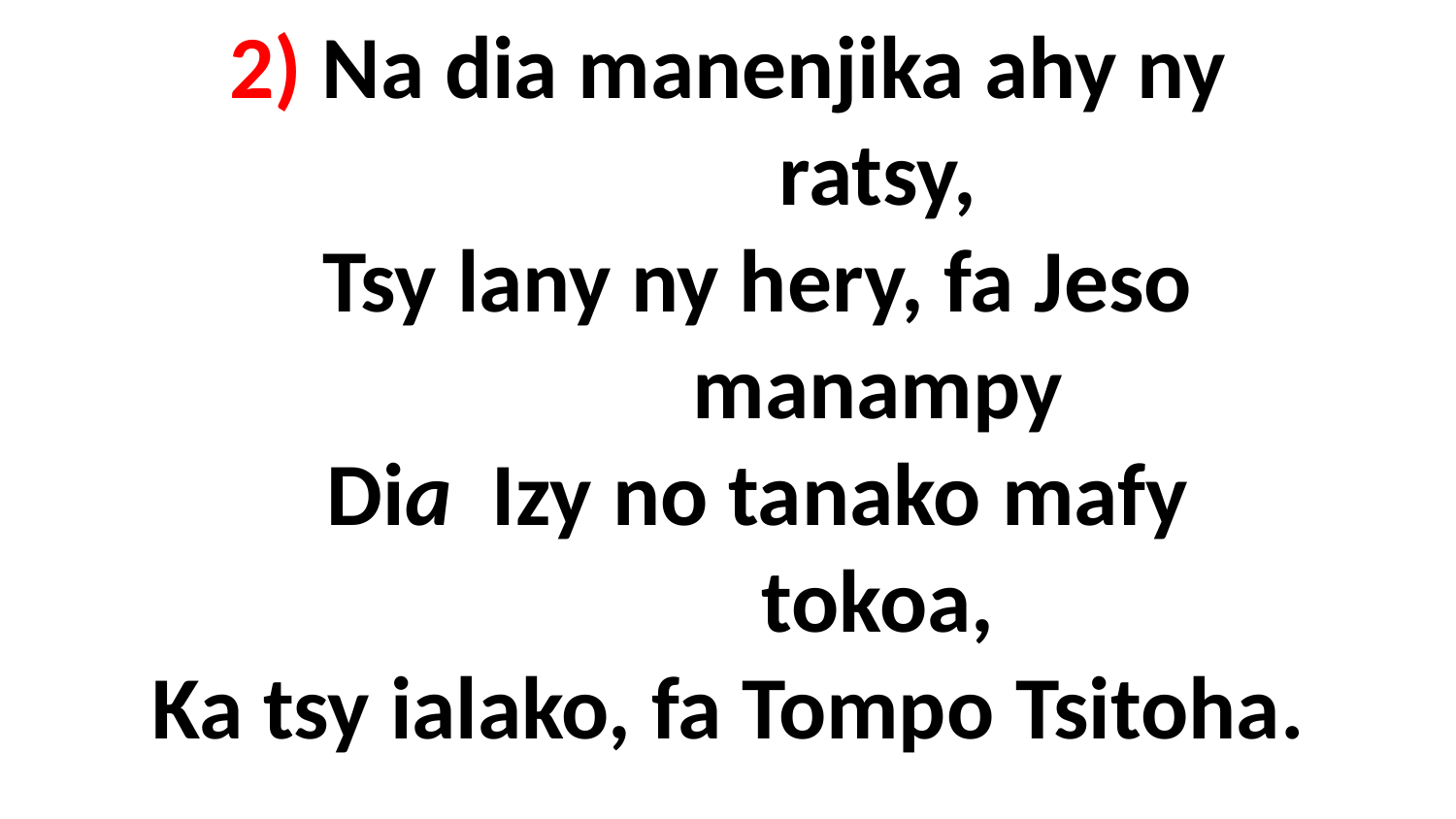

# 2) Na dia manenjika ahy ny ratsy, Tsy lany ny hery, fa Jeso manampy Dia  Izy no tanako mafy tokoa, Ka tsy ialako, fa Tompo Tsitoha.